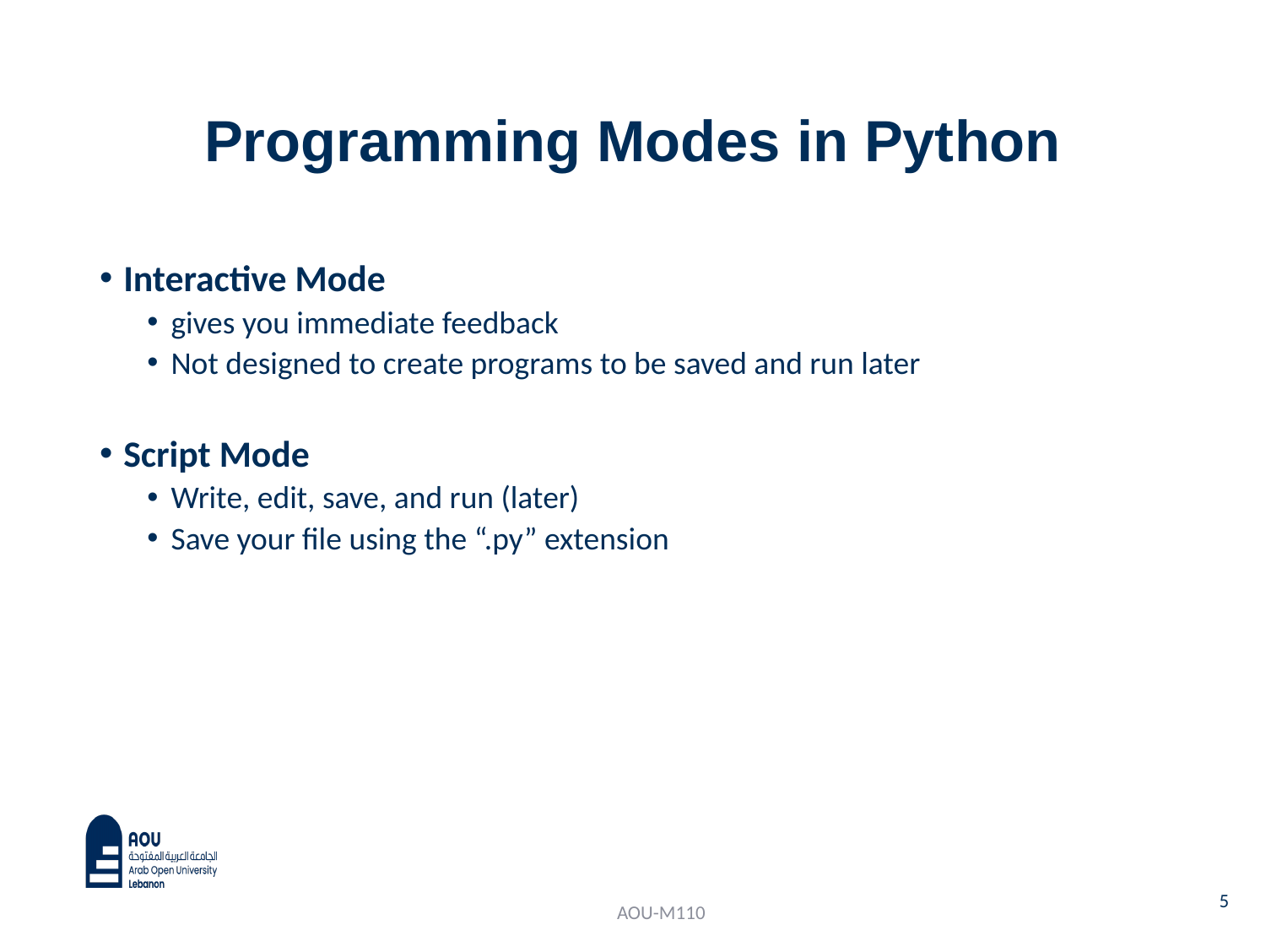

# Programming Modes in Python
Interactive Mode
gives you immediate feedback
Not designed to create programs to be saved and run later

Script Mode
Write, edit, save, and run (later)
Save your file using the “.py” extension
5
AOU-M110